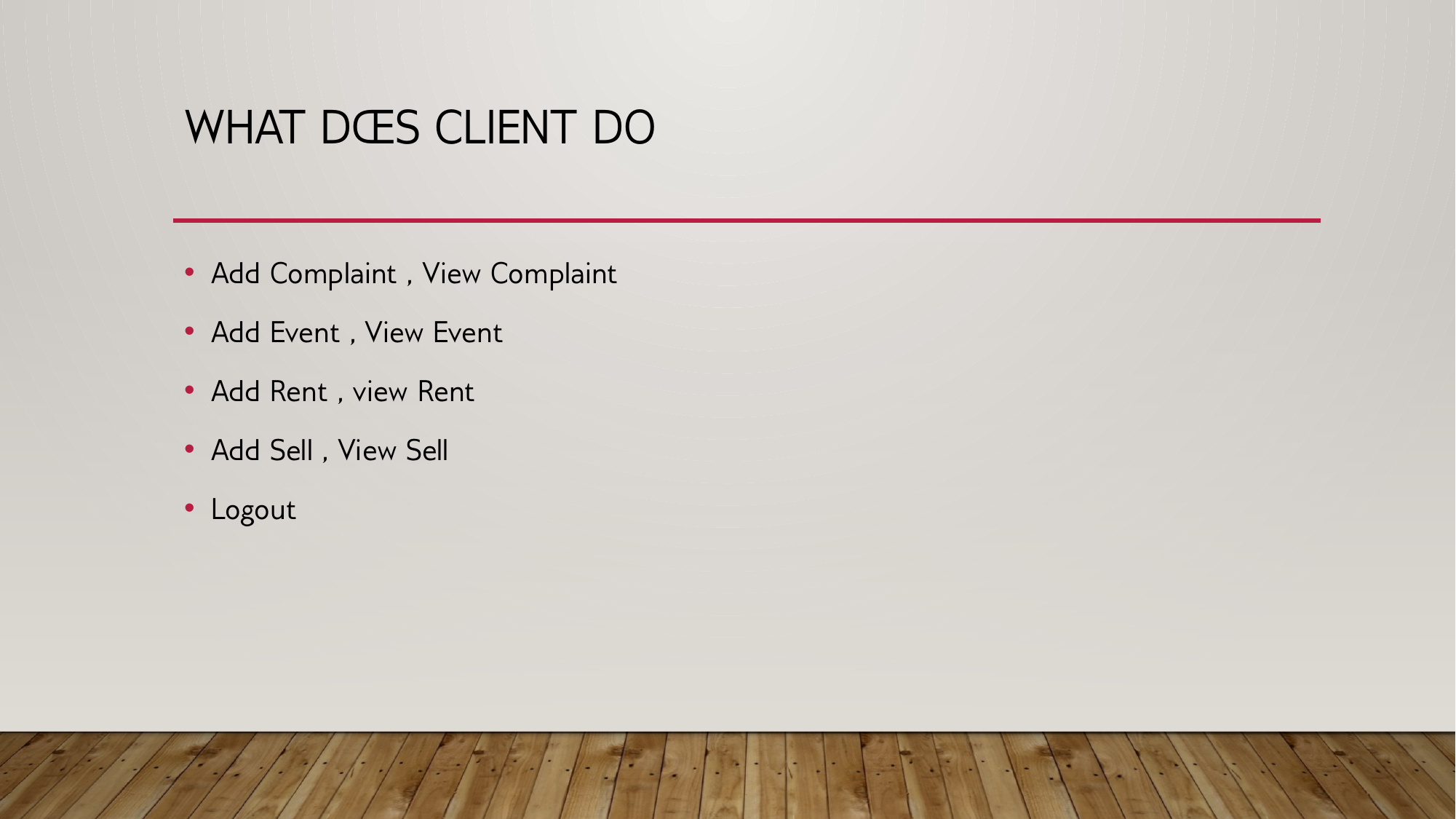

# What does client do
Add Complaint , View Complaint
Add Event , View Event
Add Rent , view Rent
Add Sell , View Sell
Logout